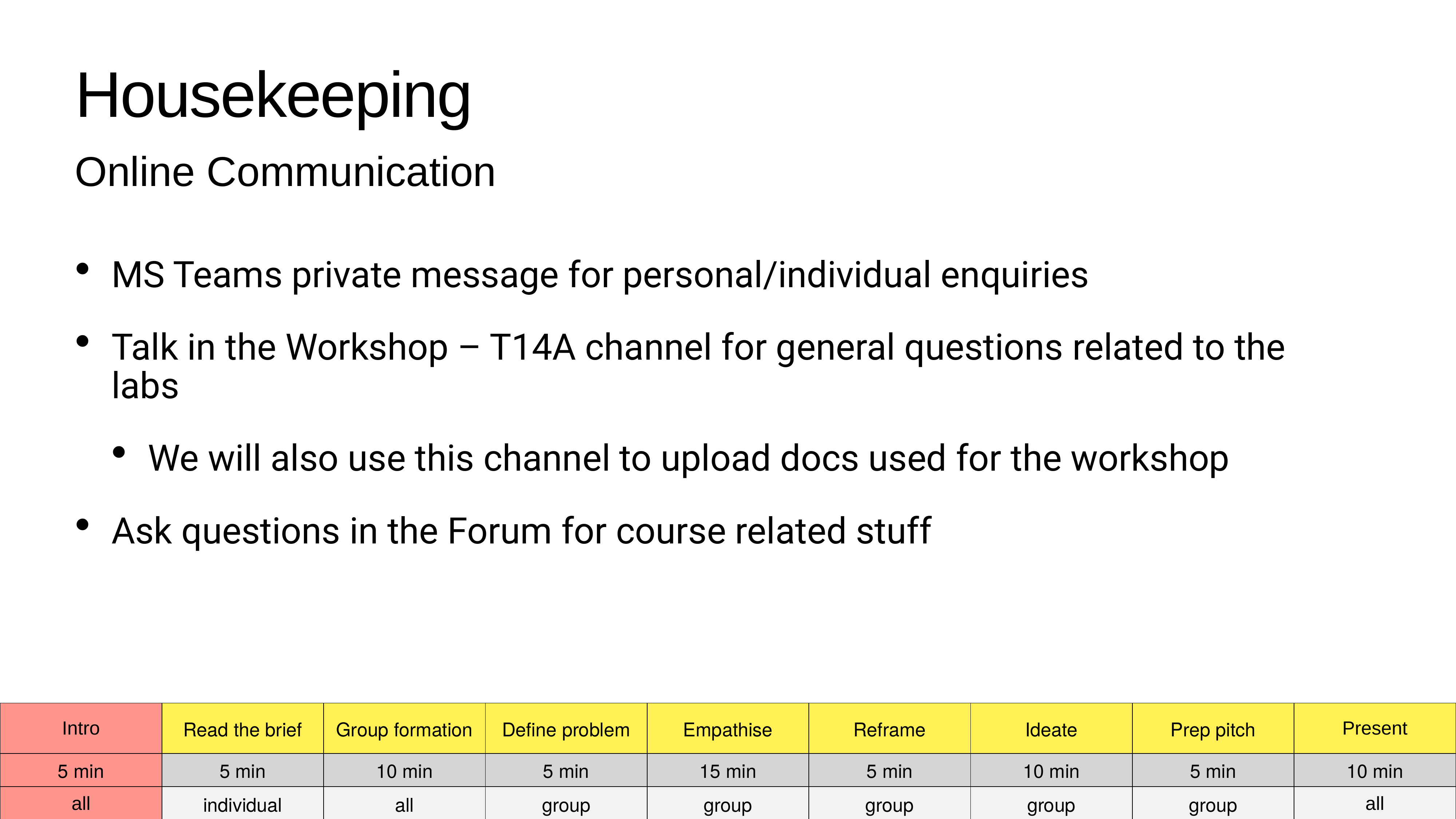

# Housekeeping
Online Communication
MS Teams private message for personal/individual enquiries
Talk in the Workshop – T14A channel for general questions related to the labs
We will also use this channel to upload docs used for the workshop
Ask questions in the Forum for course related stuff
| Intro | Read the brief | Group formation | Define problem | Empathise | Reframe | Ideate | Prep pitch | Present |
| --- | --- | --- | --- | --- | --- | --- | --- | --- |
| 5 min | 5 min | 10 min | 5 min | 15 min | 5 min | 10 min | 5 min | 10 min |
| all | individual | all | group | group | group | group | group | all |